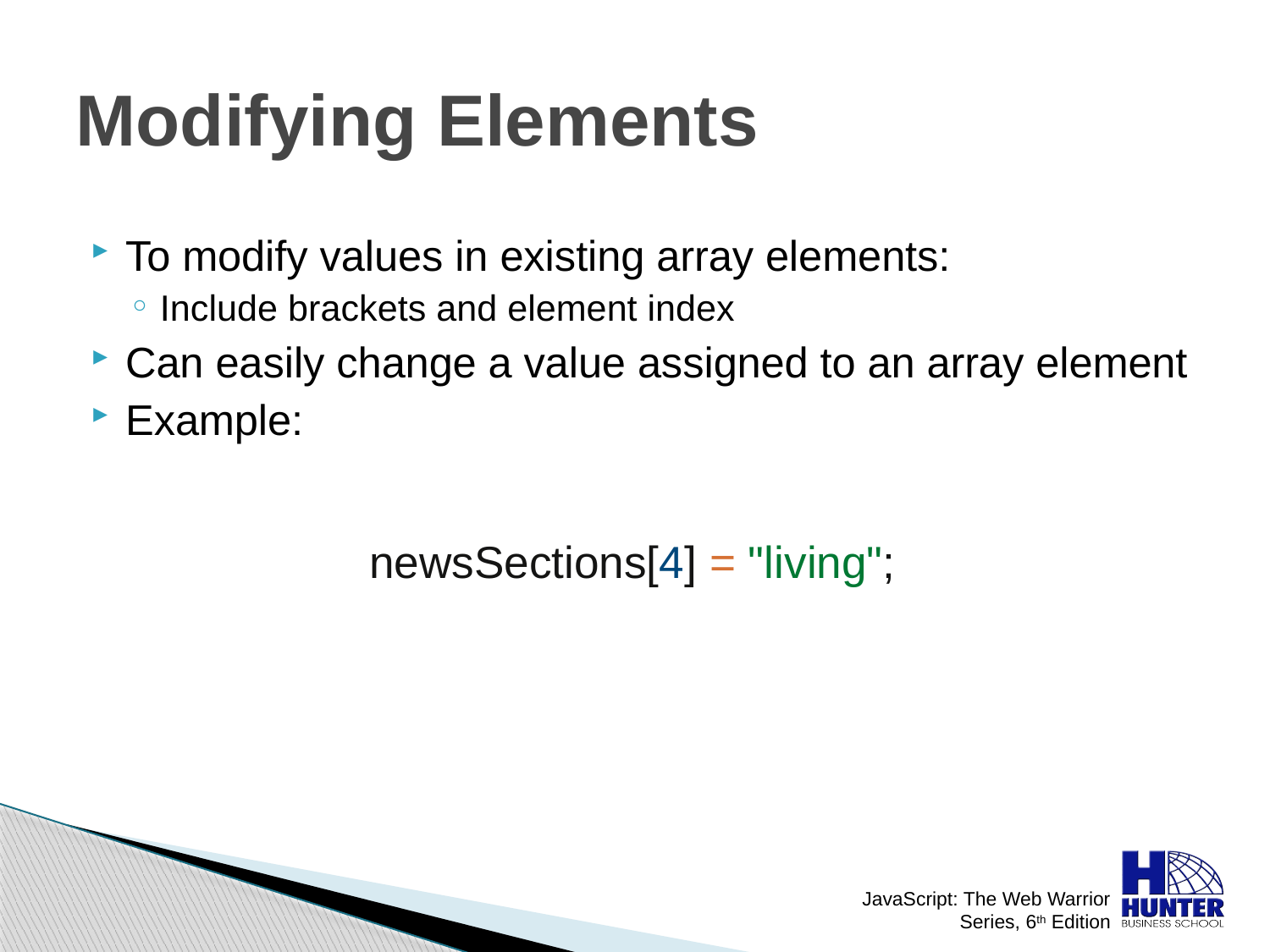

# Modifying Elements
To modify values in existing array elements:
Include brackets and element index
Can easily change a value assigned to an array element
Example:
newsSections[4] = "living";